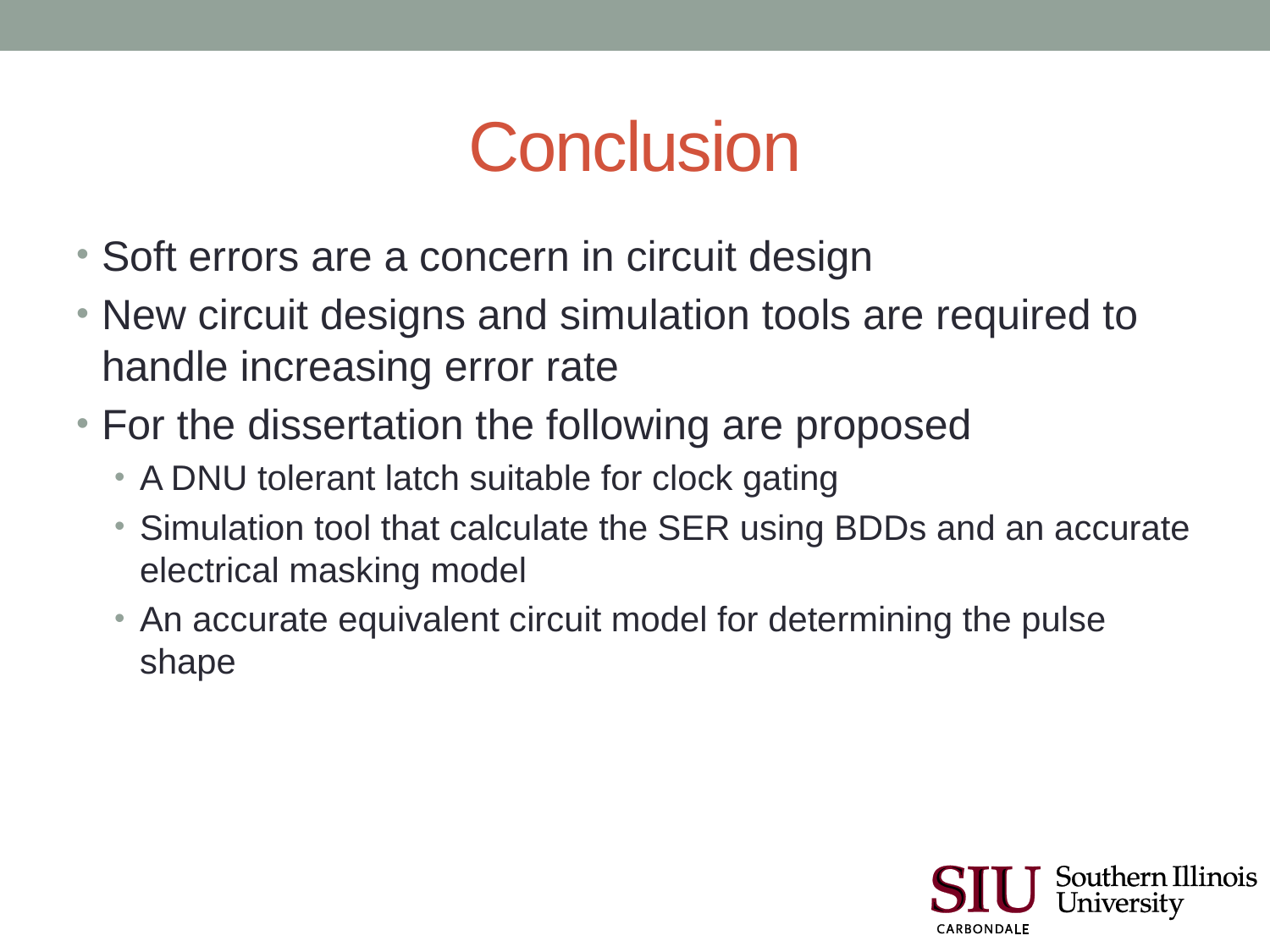

# Conclusion
Soft errors are a concern in circuit design
New circuit designs and simulation tools are required to handle increasing error rate
For the dissertation the following are proposed
A DNU tolerant latch suitable for clock gating
Simulation tool that calculate the SER using BDDs and an accurate electrical masking model
An accurate equivalent circuit model for determining the pulse shape